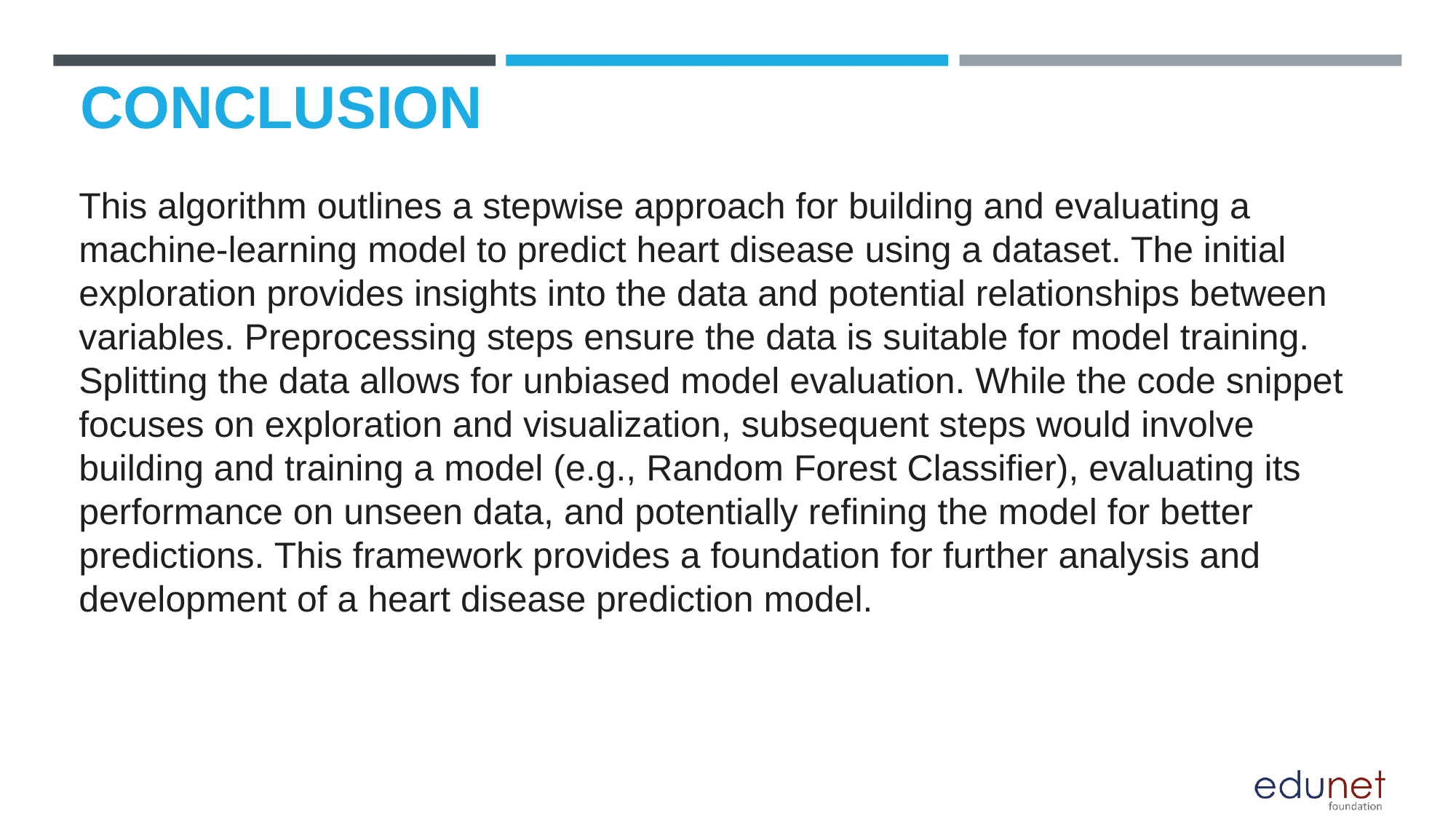

# CONCLUSION
This algorithm outlines a stepwise approach for building and evaluating a machine-learning model to predict heart disease using a dataset. The initial exploration provides insights into the data and potential relationships between variables. Preprocessing steps ensure the data is suitable for model training. Splitting the data allows for unbiased model evaluation. While the code snippet focuses on exploration and visualization, subsequent steps would involve building and training a model (e.g., Random Forest Classifier), evaluating its performance on unseen data, and potentially refining the model for better predictions. This framework provides a foundation for further analysis and development of a heart disease prediction model.